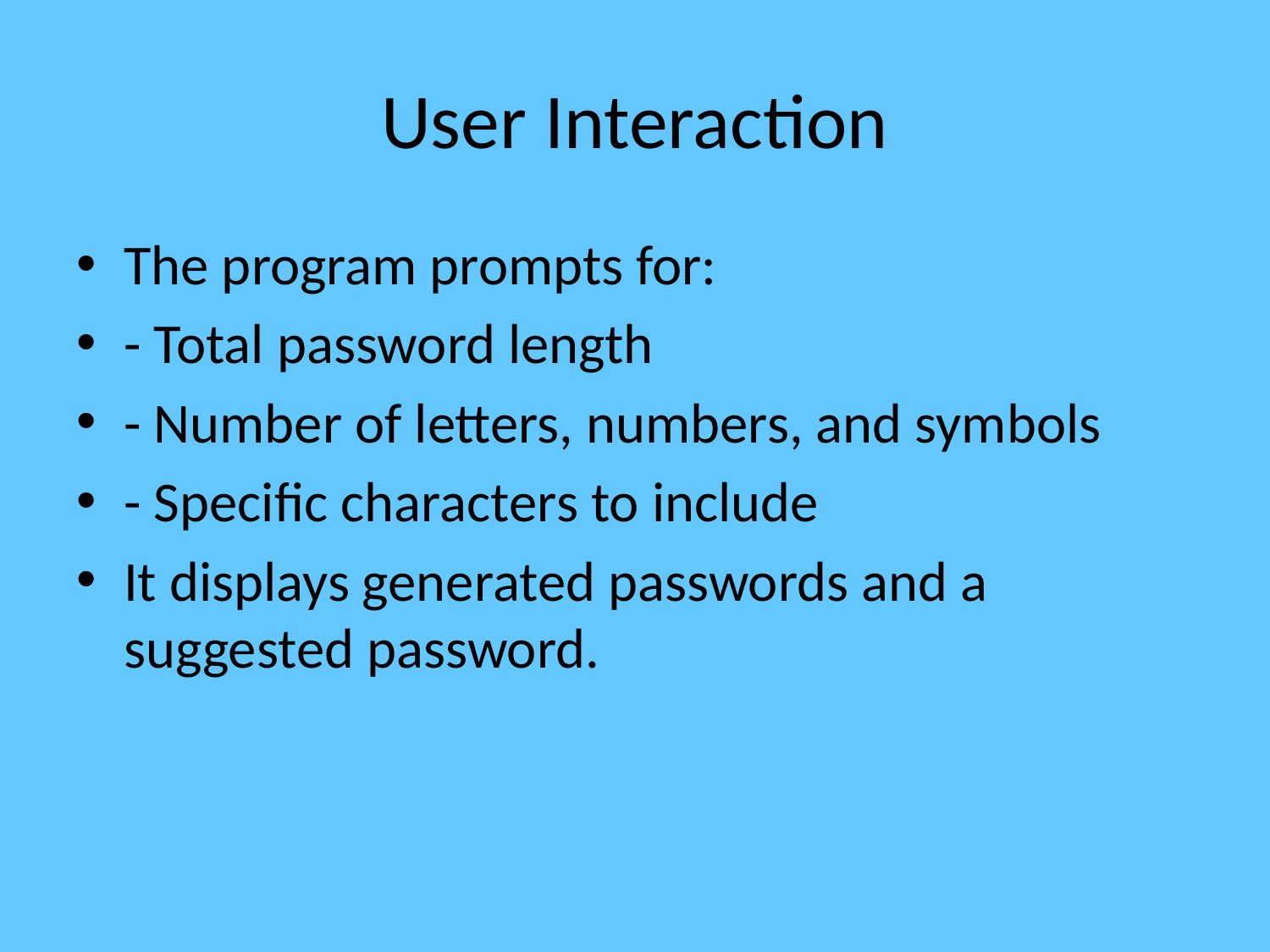

# User Interaction
The program prompts for:
- Total password length
- Number of letters, numbers, and symbols
- Specific characters to include
It displays generated passwords and a suggested password.